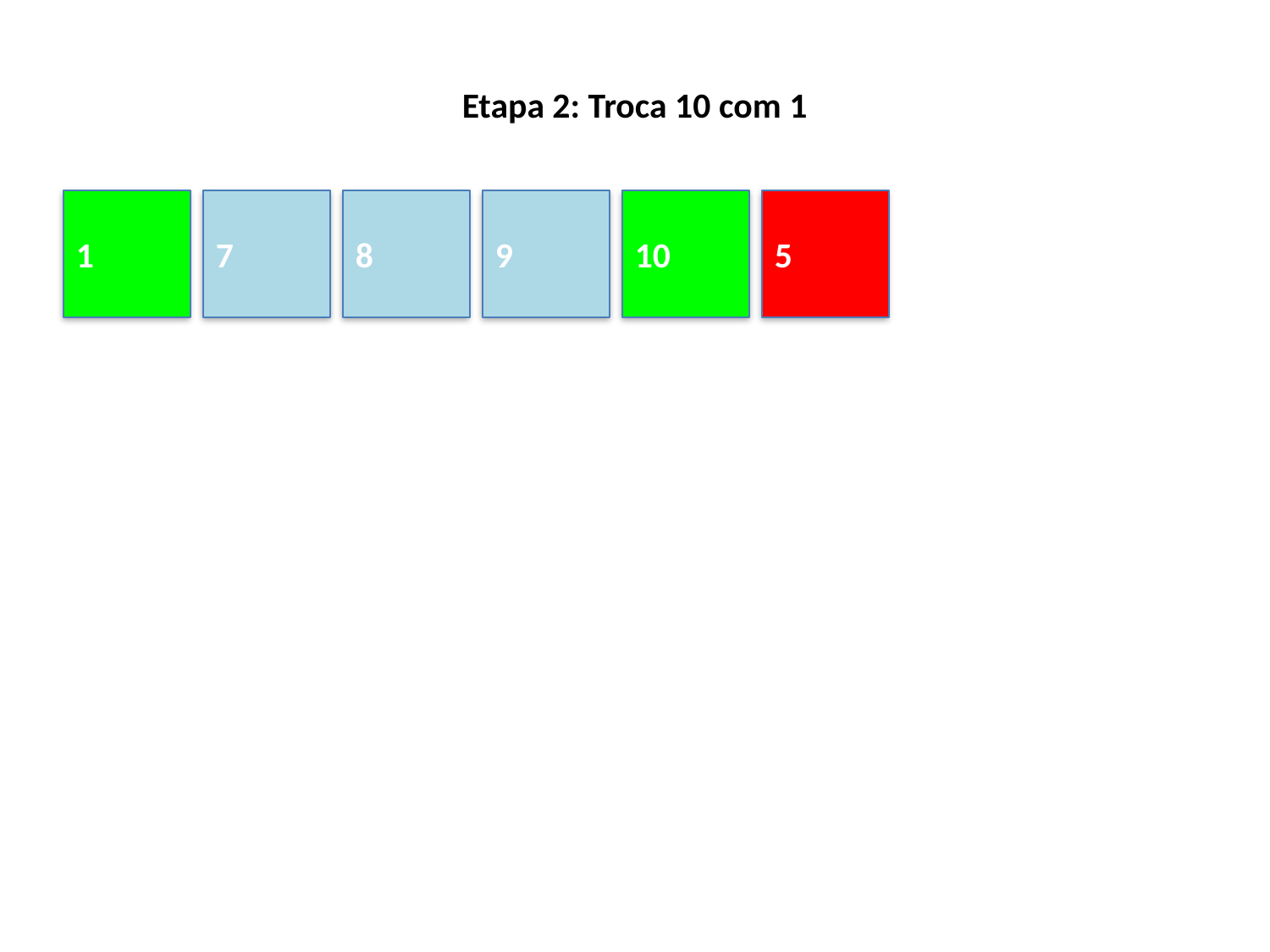

Etapa 2: Troca 10 com 1
#
1
7
8
9
10
5